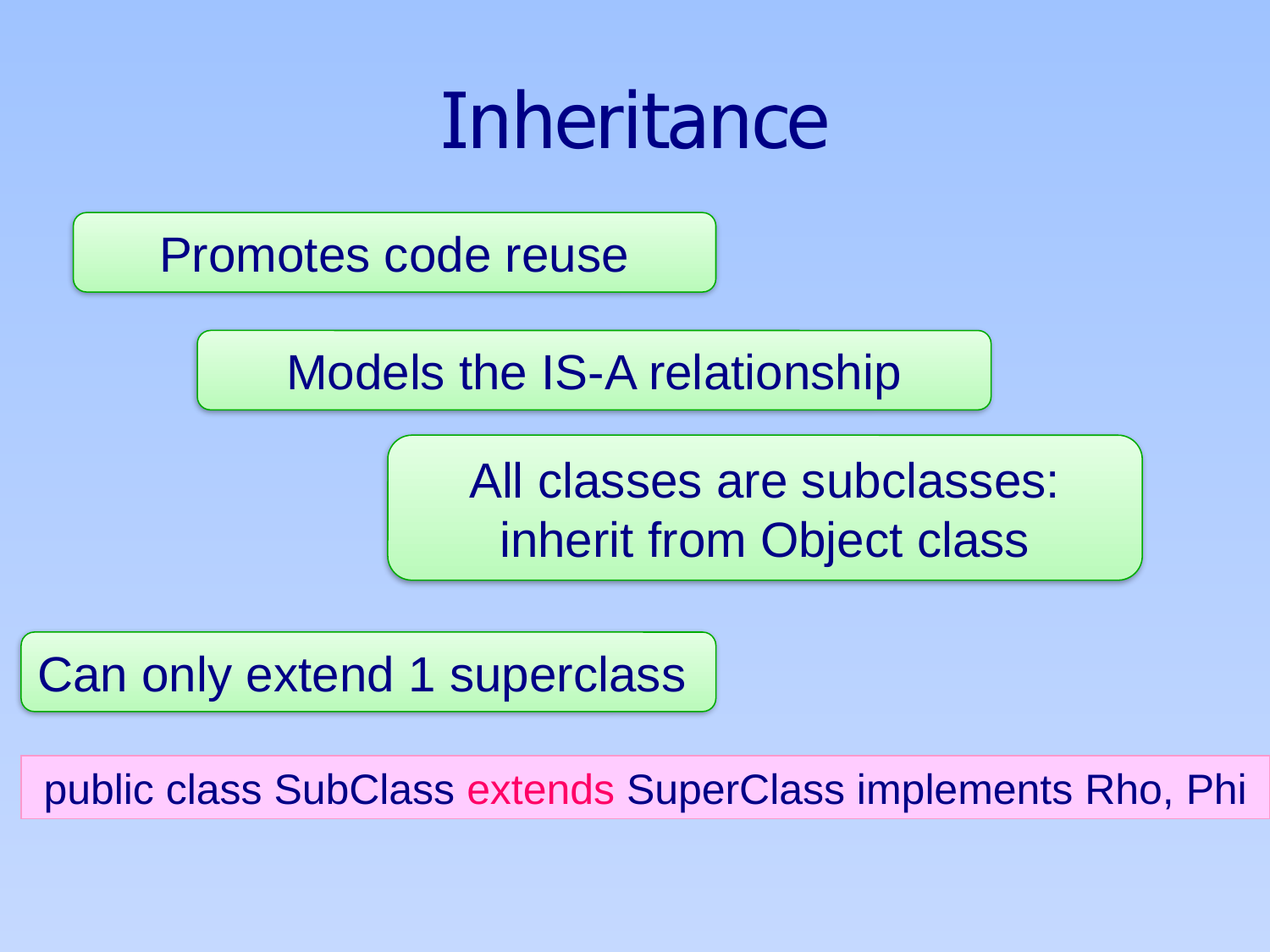

# Inheritance
Promotes code reuse
Models the IS-A relationship
All classes are subclasses: inherit from Object class
Can only extend 1 superclass
public class SubClass extends SuperClass implements Rho, Phi